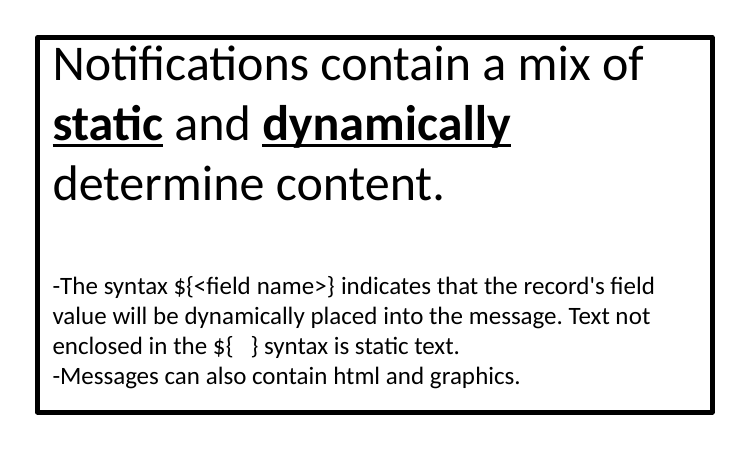

Notifications contain a mix of static and dynamically determine content.

-The syntax ${<field name>} indicates that the record's field value will be dynamically placed into the message. Text not enclosed in the ${   } syntax is static text.
-Messages can also contain html and graphics.